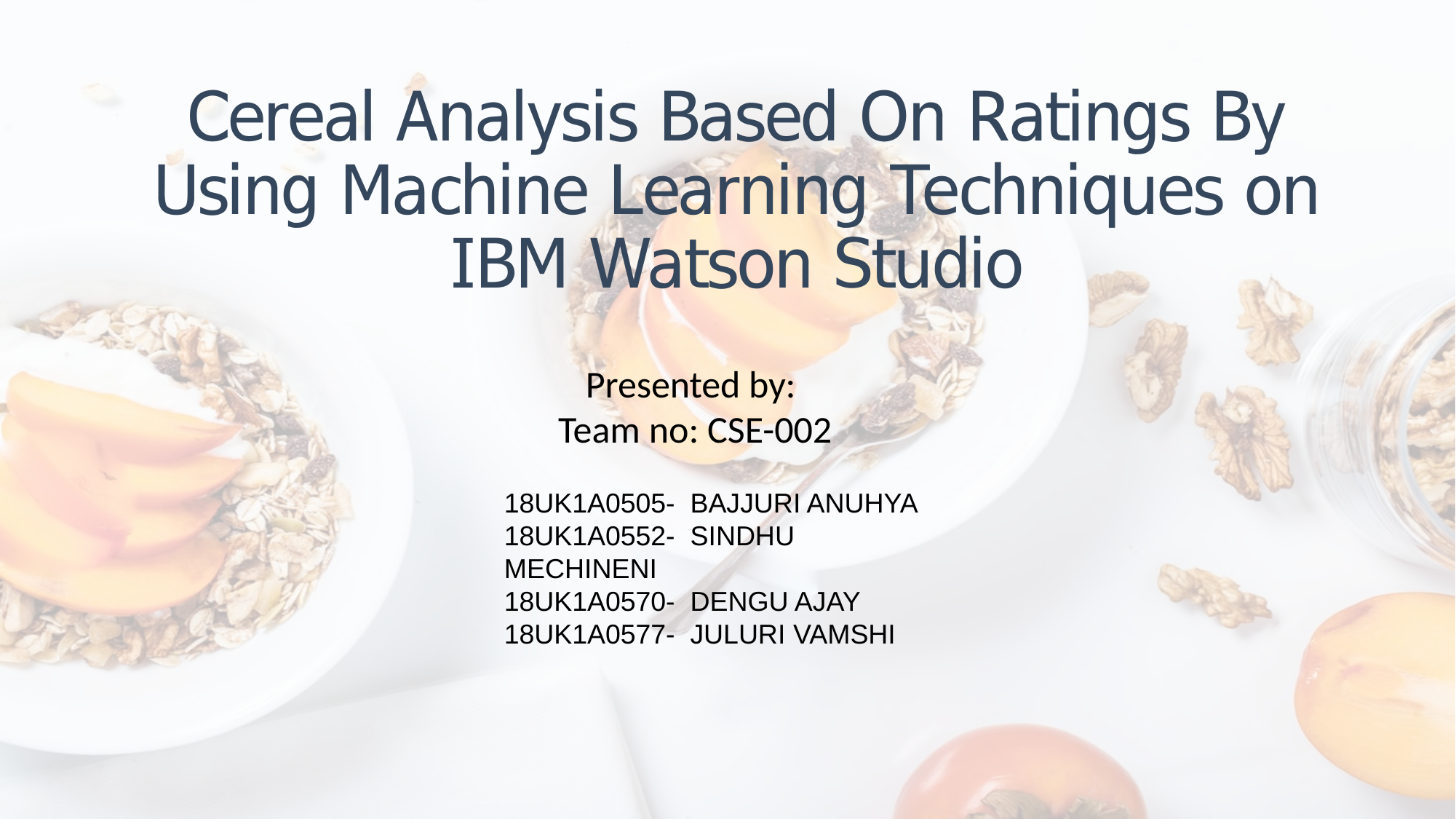

# Cereal Analysis Based On Ratings By Using Machine Learning Techniques on IBM Watson Studio

Presented by:
 Team no: CSE-002
18UK1A0505-  BAJJURI ANUHYA
18UK1A0552-  SINDHU MECHINENI
18UK1A0570-  DENGU AJAY
18UK1A0577-  JULURI VAMSHI